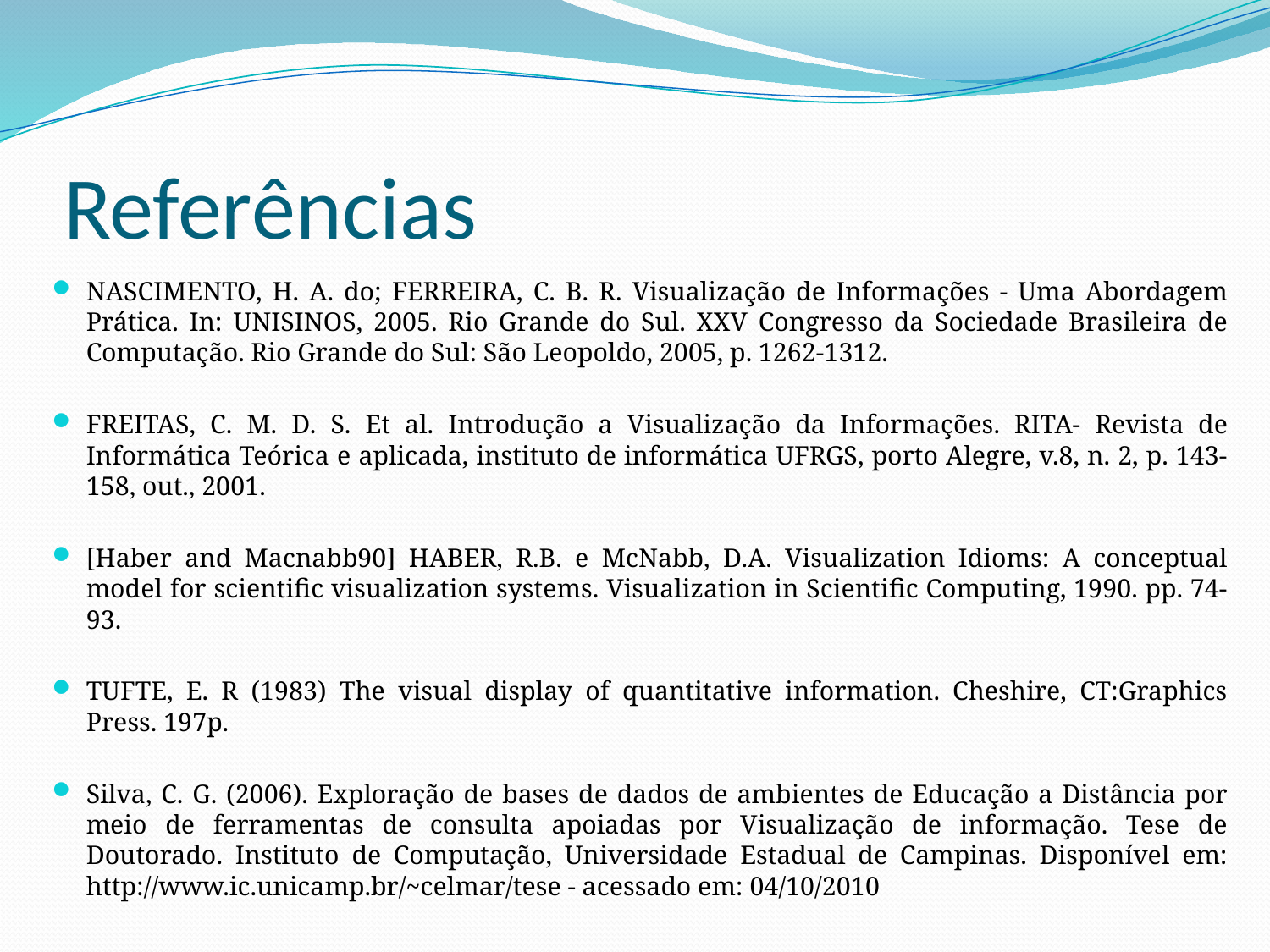

# Referências
NASCIMENTO, H. A. do; FERREIRA, C. B. R. Visualização de Informações - Uma Abordagem Prática. In: UNISINOS, 2005. Rio Grande do Sul. XXV Congresso da Sociedade Brasileira de Computação. Rio Grande do Sul: São Leopoldo, 2005, p. 1262-1312.

FREITAS, C. M. D. S. Et al. Introdução a Visualização da Informações. RITA- Revista de Informática Teórica e aplicada, instituto de informática UFRGS, porto Alegre, v.8, n. 2, p. 143-158, out., 2001.

[Haber and Macnabb90] HABER, R.B. e McNabb, D.A. Visualization Idioms: A conceptual model for scientific visualization systems. Visualization in Scientific Computing, 1990. pp. 74-93.

TUFTE, E. R (1983) The visual display of quantitative information. Cheshire, CT:Graphics Press. 197p.

Silva, C. G. (2006). Exploração de bases de dados de ambientes de Educação a Distância por meio de ferramentas de consulta apoiadas por Visualização de informação. Tese de Doutorado. Instituto de Computação, Universidade Estadual de Campinas. Disponível em: http://www.ic.unicamp.br/~celmar/tese - acessado em: 04/10/2010